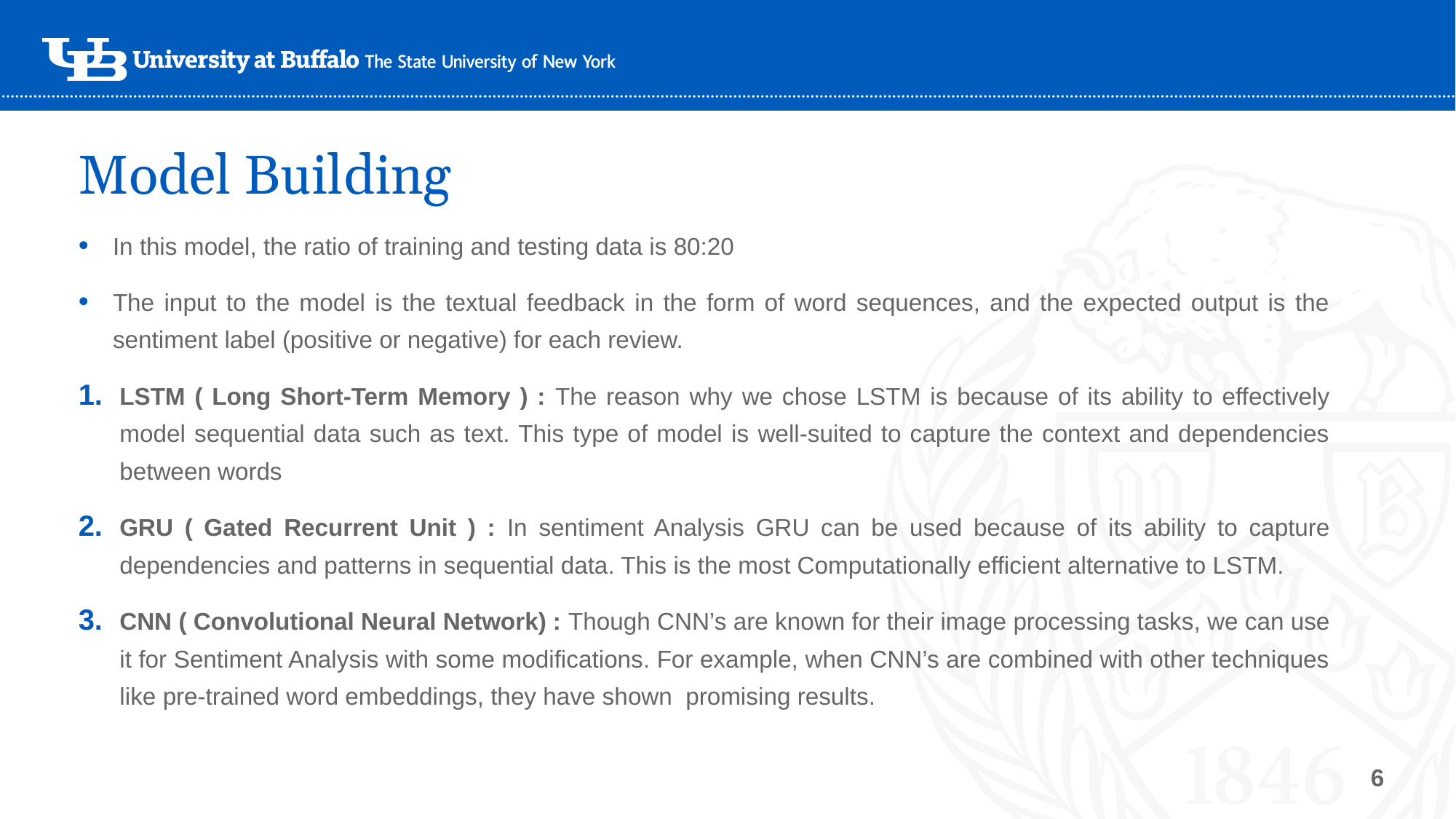

# Model Building
In this model, the ratio of training and testing data is 80:20
The input to the model is the textual feedback in the form of word sequences, and the expected output is the sentiment label (positive or negative) for each review.
LSTM ( Long Short-Term Memory ) : The reason why we chose LSTM is because of its ability to effectively model sequential data such as text. This type of model is well-suited to capture the context and dependencies between words
GRU ( Gated Recurrent Unit ) : In sentiment Analysis GRU can be used because of its ability to capture dependencies and patterns in sequential data. This is the most Computationally efficient alternative to LSTM.
CNN ( Convolutional Neural Network) : Though CNN’s are known for their image processing tasks, we can use it for Sentiment Analysis with some modifications. For example, when CNN’s are combined with other techniques like pre-trained word embeddings, they have shown  promising results.

6